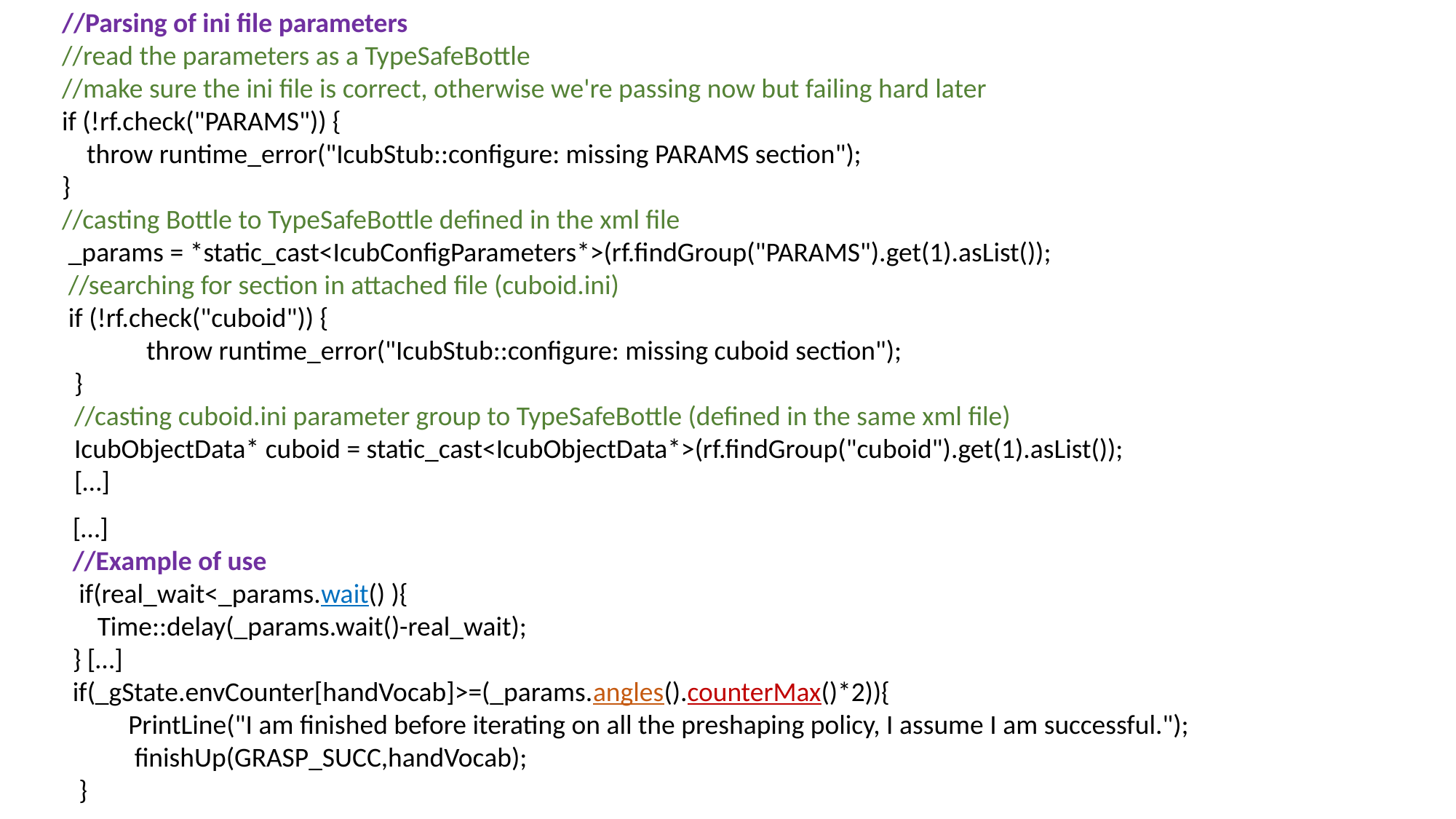

//Parsing of ini file parameters
    //read the parameters as a TypeSafeBottle
    //make sure the ini file is correct, otherwise we're passing now but failing hard later
    if (!rf.check("PARAMS")) {
        throw runtime_error("IcubStub::configure: missing PARAMS section");
    }
    //casting Bottle to TypeSafeBottle defined in the xml file
     _params = *static_cast<IcubConfigParameters*>(rf.findGroup("PARAMS").get(1).asList());
     //searching for section in attached file (cuboid.ini)
     if (!rf.check("cuboid")) {
	throw runtime_error("IcubStub::configure: missing cuboid section");
      }
      //casting cuboid.ini parameter group to TypeSafeBottle (defined in the same xml file)
      IcubObjectData* cuboid = static_cast<IcubObjectData*>(rf.findGroup("cuboid").get(1).asList());
      […]
          […]
          //Example of use
           if(real_wait<_params.wait() ){
              Time::delay(_params.wait()-real_wait);
          } […]
          if(_gState.envCounter[handVocab]>=(_params.angles().counterMax()*2)){
                   PrintLine("I am finished before iterating on all the preshaping policy, I assume I am successful.");
                    finishUp(GRASP_SUCC,handVocab);
           }